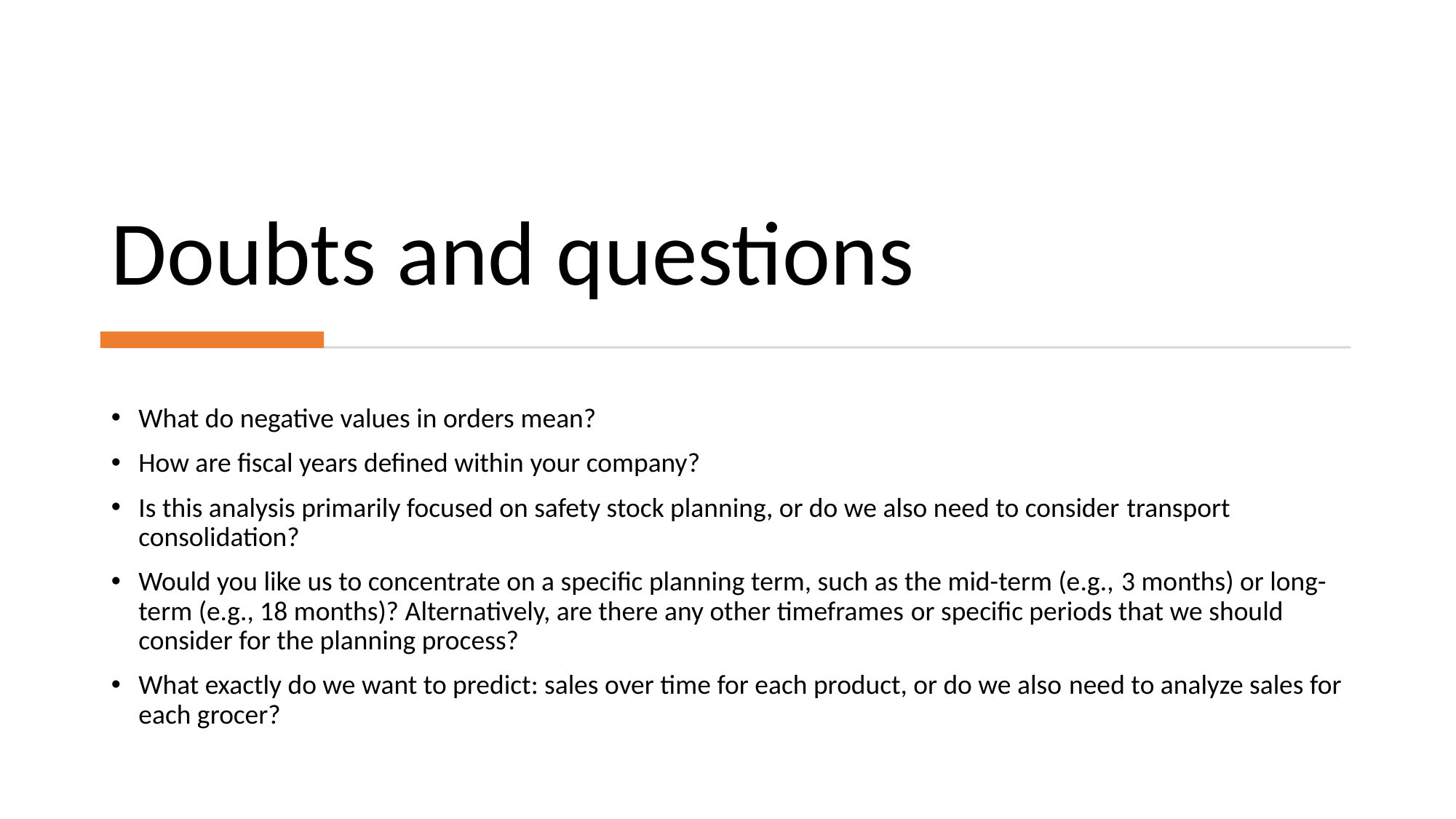

# Doubts and questions

What do negative values in orders mean? ​
How are fiscal years defined within your company?​
Is this analysis primarily focused on safety stock planning, or do we also need to consider transport consolidation? ​
Would you like us to concentrate on a specific planning term, such as the mid-term (e.g., 3 months) or long-term (e.g., 18 months)? Alternatively, are there any other timeframes or specific periods that we should consider for the planning process?​
What exactly do we want to predict: sales over time for each product, or do we also need to analyze sales for each grocer?